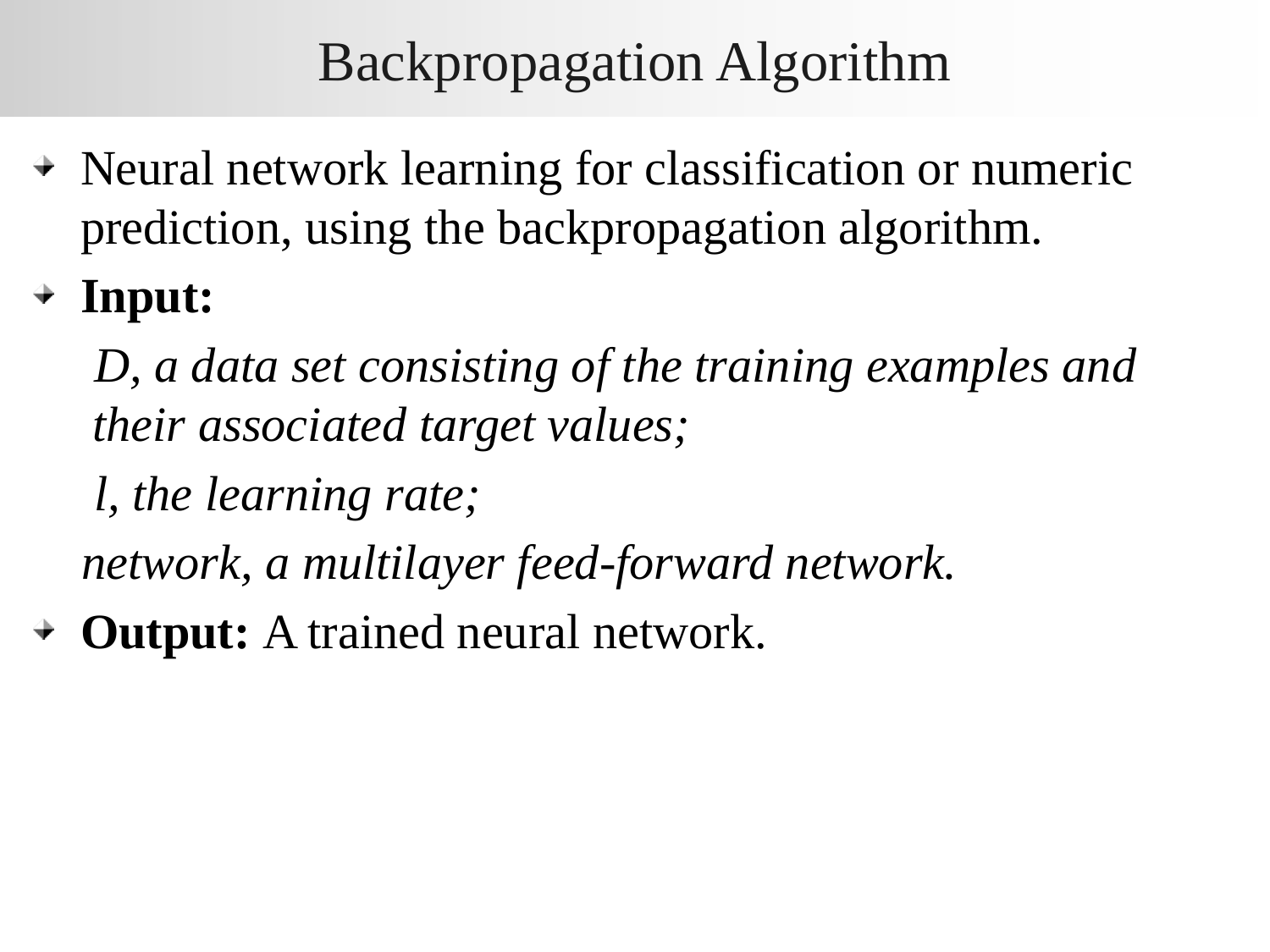

# Backpropagation Algorithm
Neural network learning for classification or numeric     prediction, using the backpropagation algorithm.
Input:
     D, a data set consisting of the training examples and       their associated target values;
     l, the learning rate;
    network, a multilayer feed-forward network.
Output: A trained neural network.